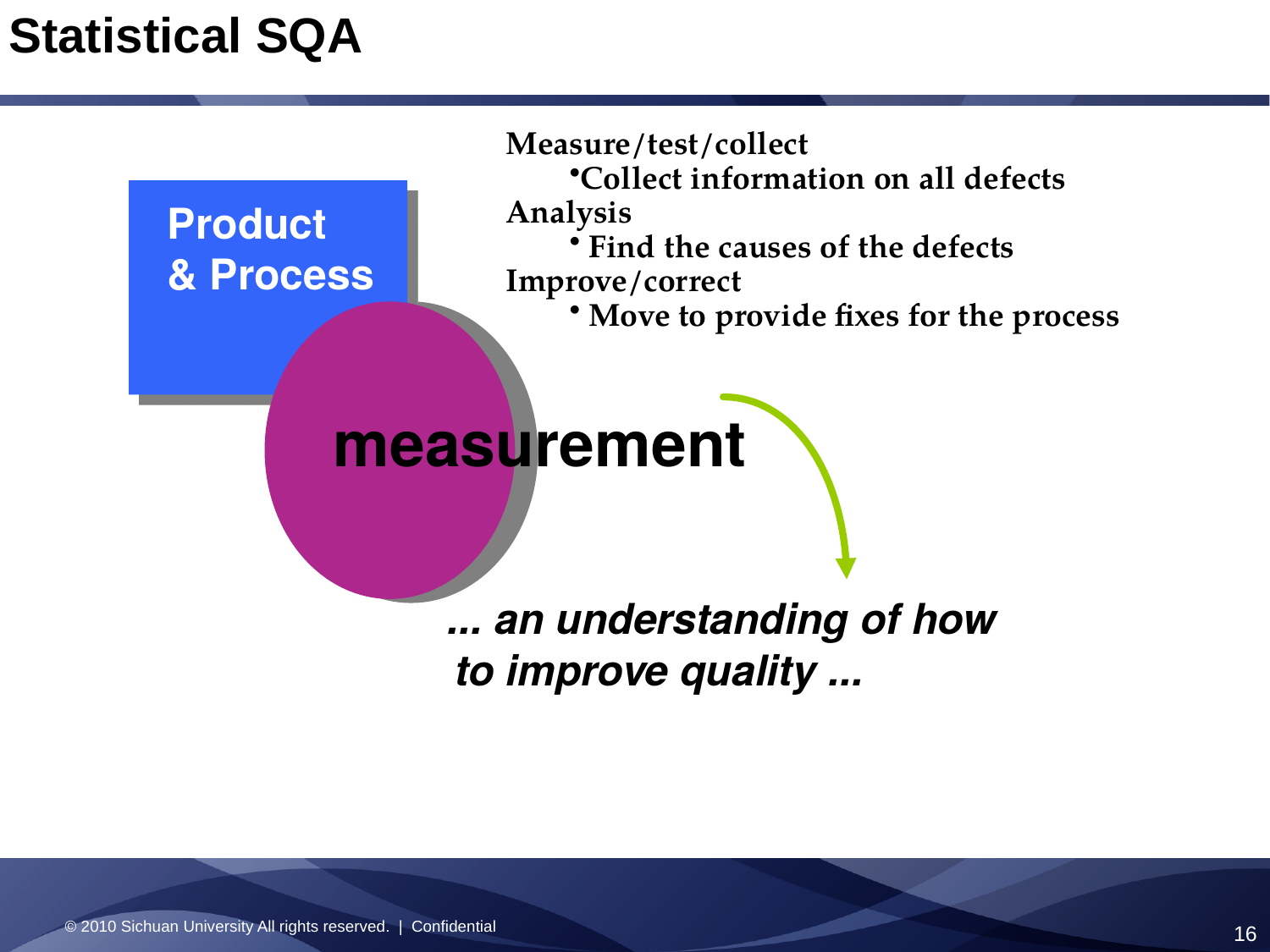

# Statistical SQA
Measure/test/collect
Collect information on all defects
Analysis
 Find the causes of the defects
Improve/correct
 Move to provide fixes for the process

Product
& Process

measurement
... an understanding of how
to improve quality ...
© 2010 Sichuan University All rights reserved.  |  Confidential
16